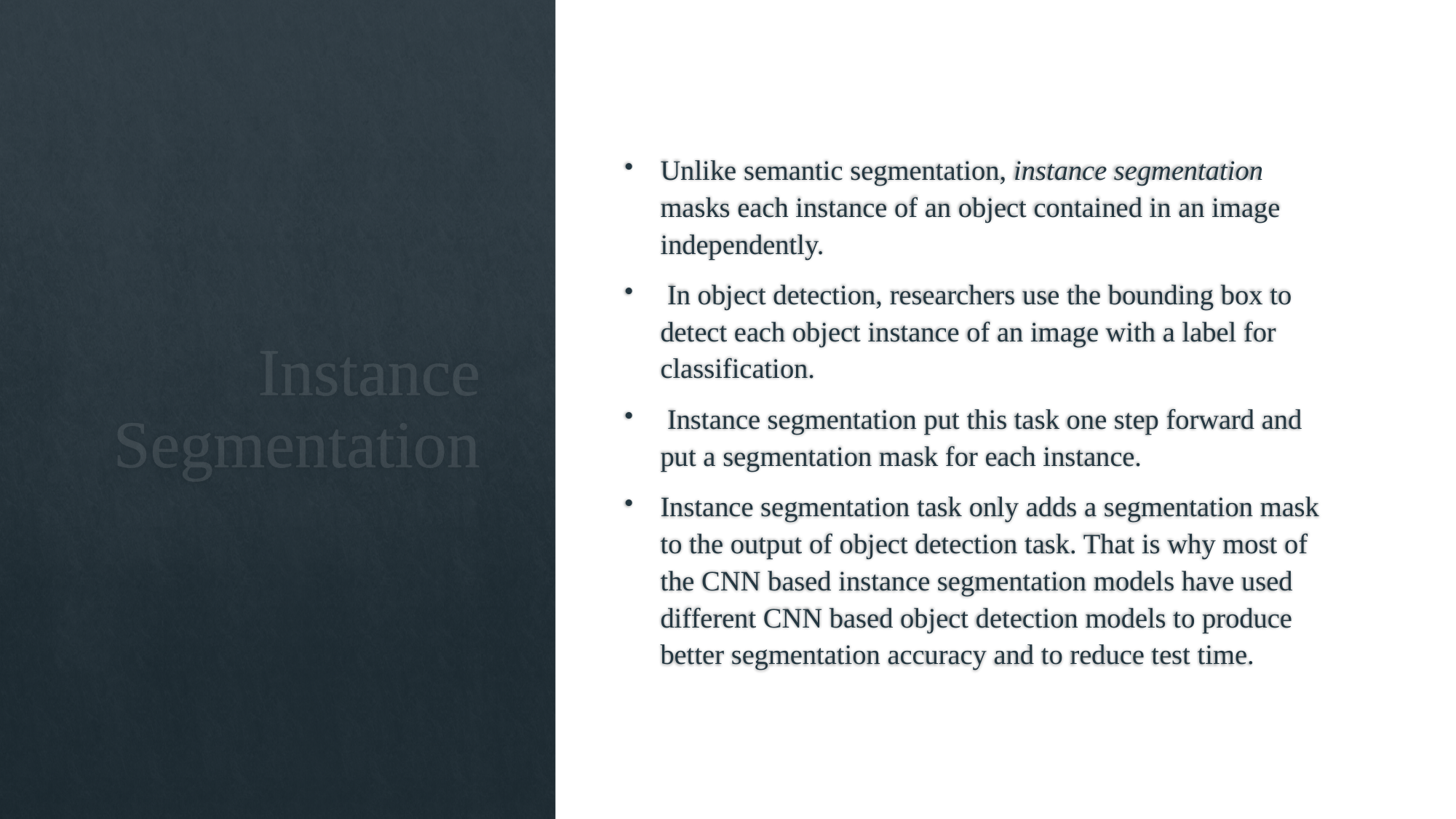

Unlike semantic segmentation, instance segmentation masks each instance of an object contained in an image independently.
 In object detection, researchers use the bounding box to detect each object instance of an image with a label for classification.
 Instance segmentation put this task one step forward and put a segmentation mask for each instance.
Instance segmentation task only adds a segmentation mask to the output of object detection task. That is why most of the CNN based instance segmentation models have used different CNN based object detection models to produce better segmentation accuracy and to reduce test time.
# Instance Segmentation